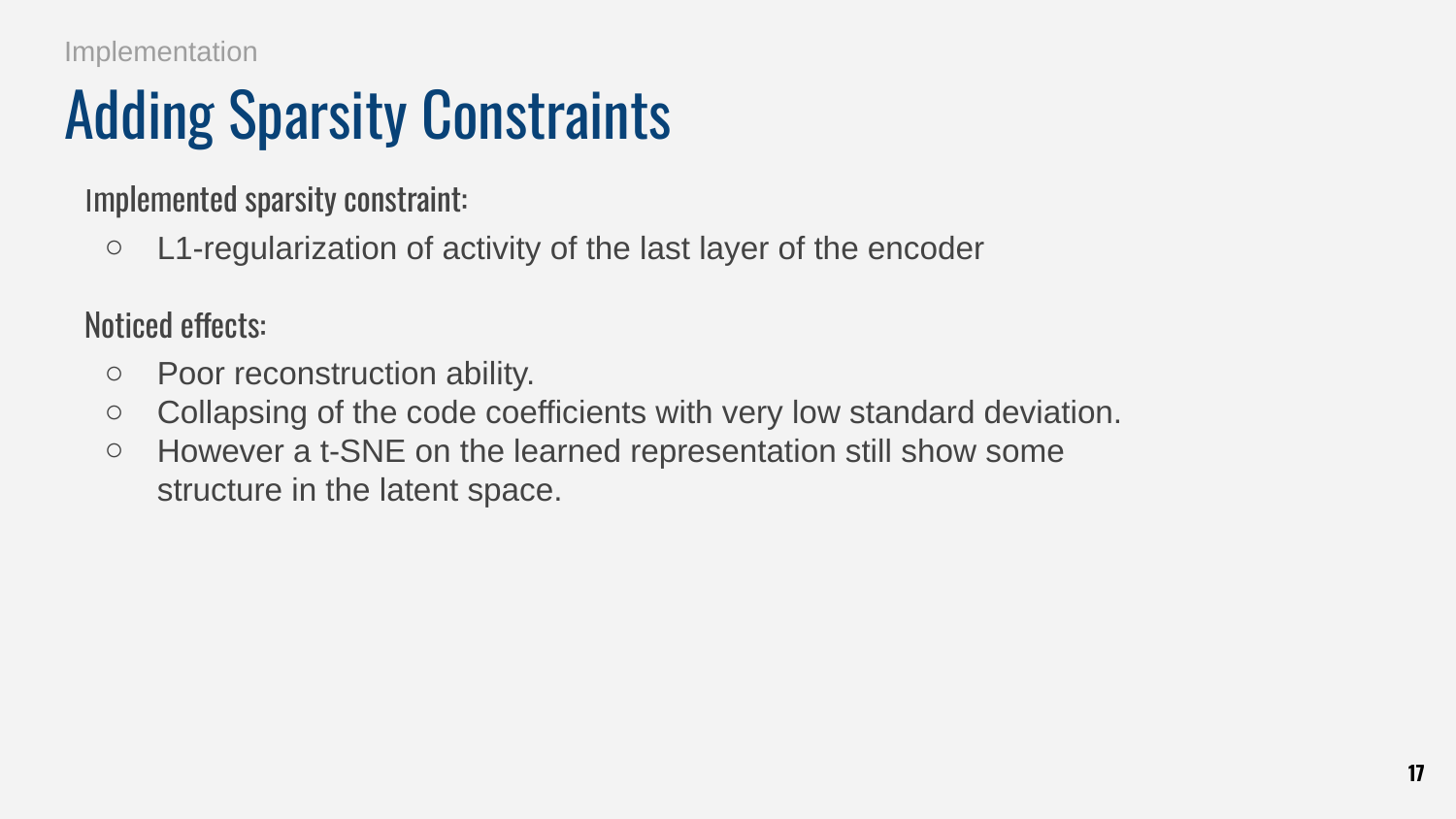

Implementation
# Adding Sparsity Constraints
Implemented sparsity constraint:
L1-regularization of activity of the last layer of the encoder
Noticed effects:
Poor reconstruction ability.
Collapsing of the code coefficients with very low standard deviation.
However a t-SNE on the learned representation still show some structure in the latent space.
17